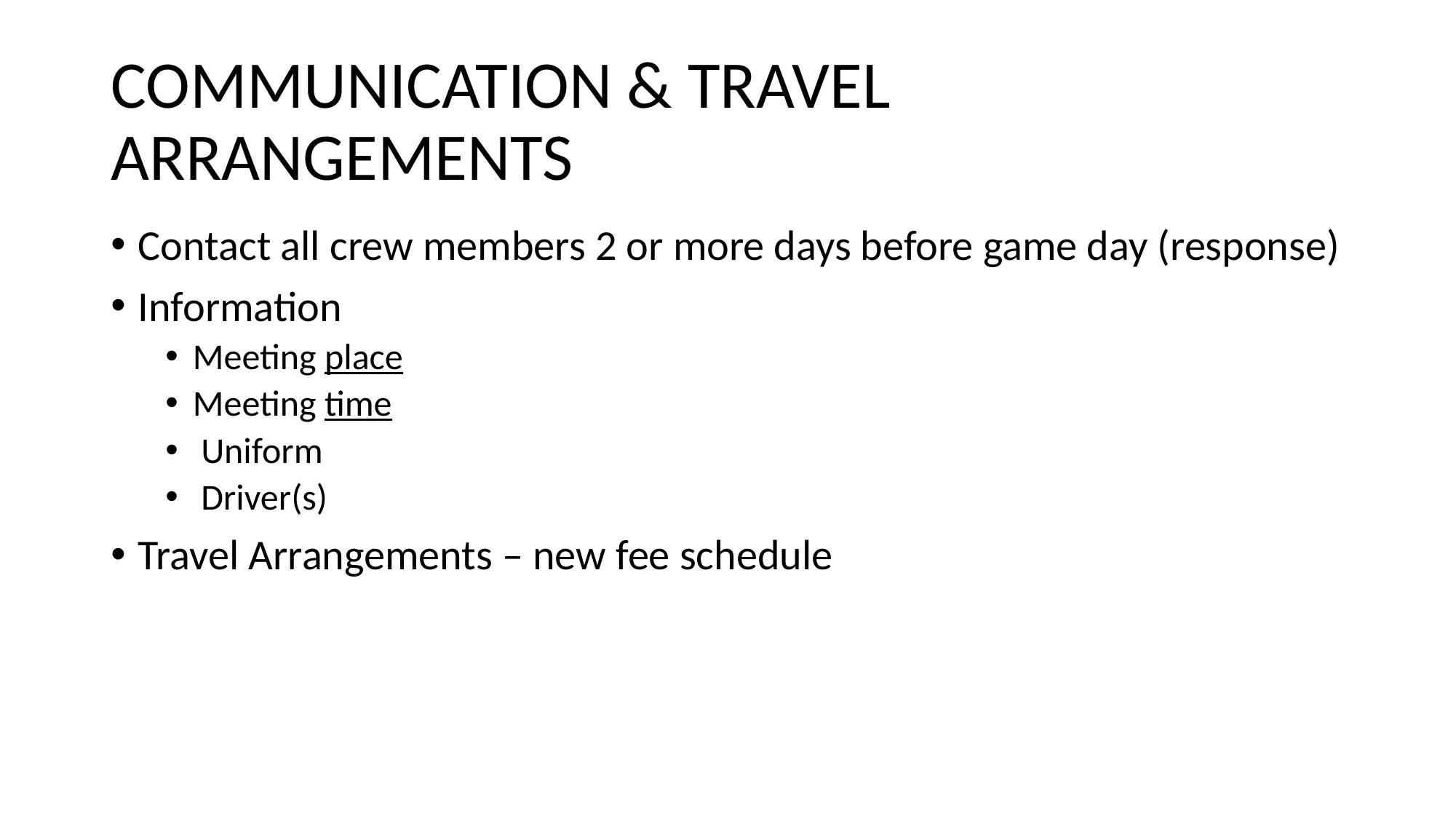

# Communication & Travel Arrangements
Contact all crew members 2 or more days before game day (response)
Information
Meeting place
Meeting time
 Uniform
 Driver(s)
Travel Arrangements – new fee schedule